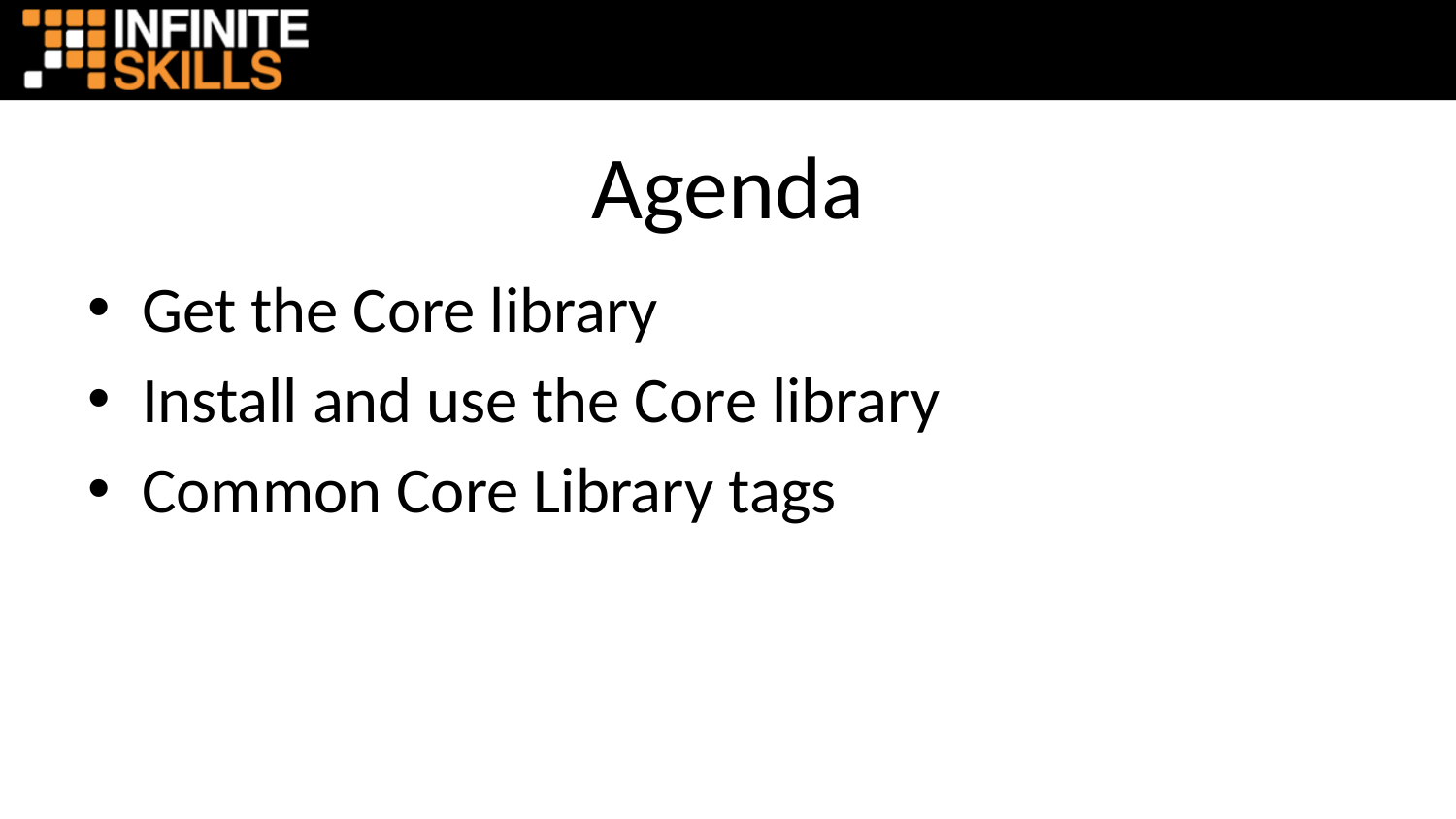

# Agenda
Get the Core library
Install and use the Core library
Common Core Library tags